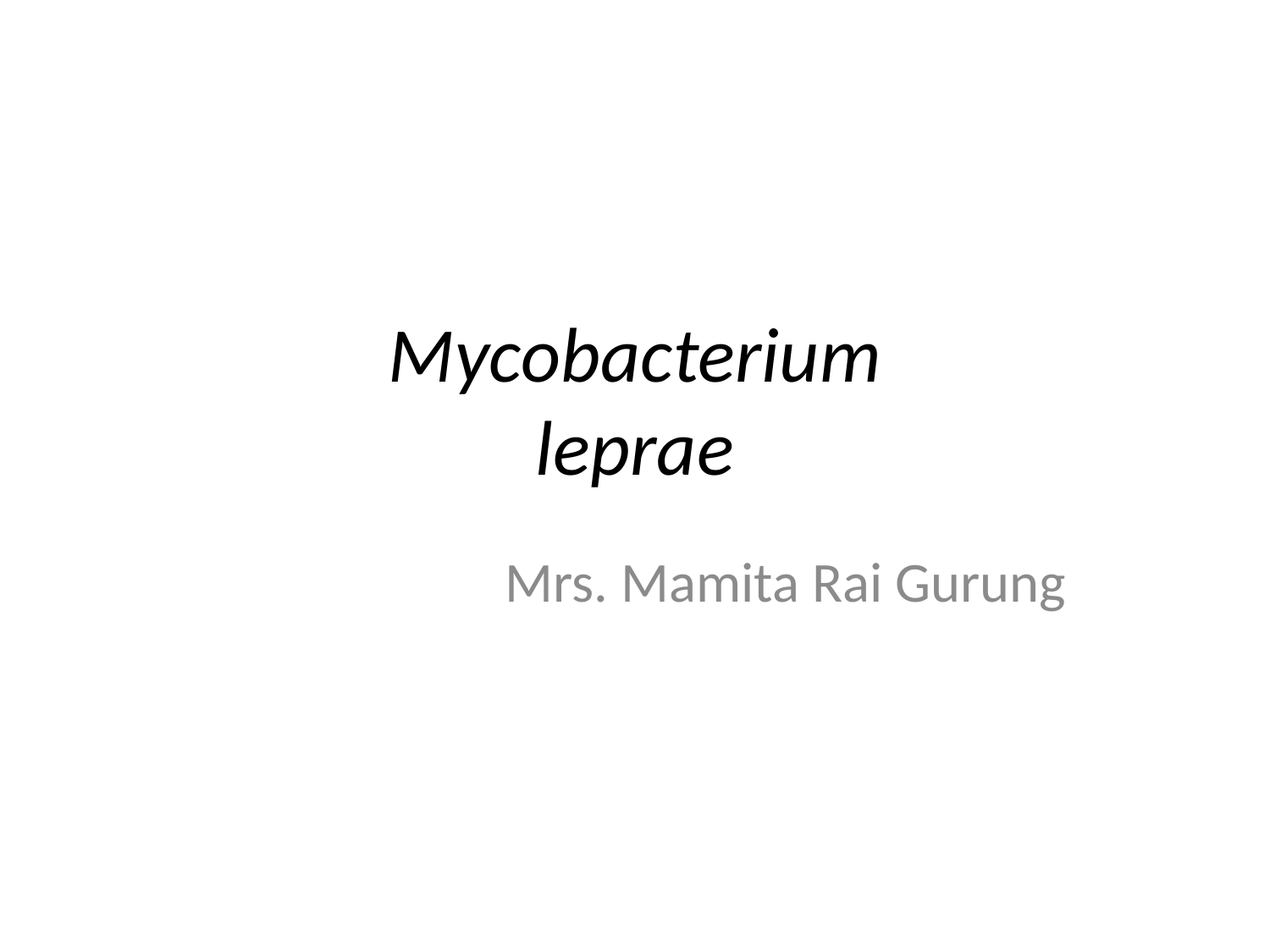

# Mycobacterium leprae
Mrs. Mamita Rai Gurung